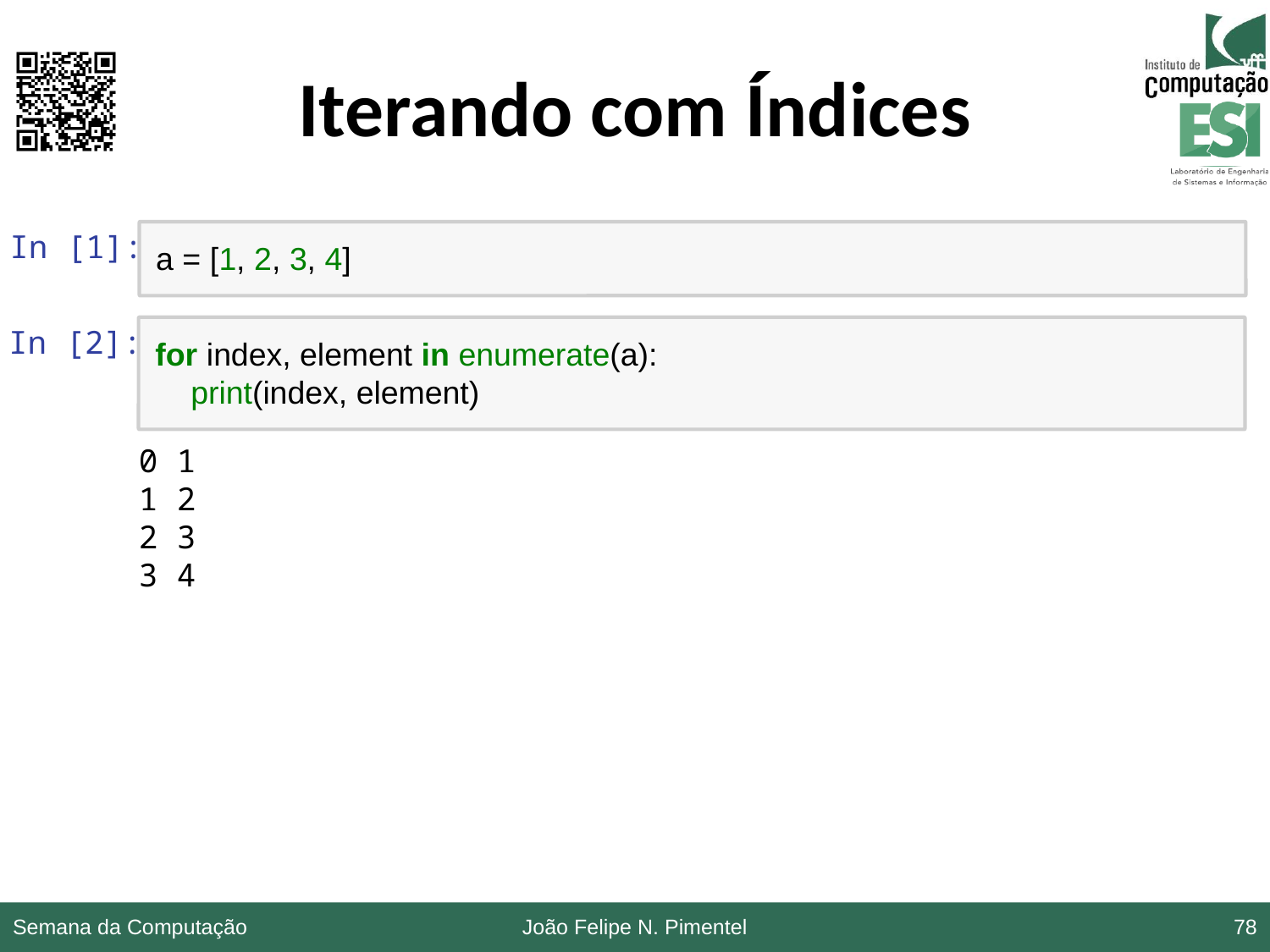

# Iterando com Índices
In [1]:
a = [1, 2, 3, 4]
In [2]:
for index, element in enumerate(a):
    print(index, element)
0 1
1 2
2 3
3 4
Semana da Computação
João Felipe N. Pimentel
78